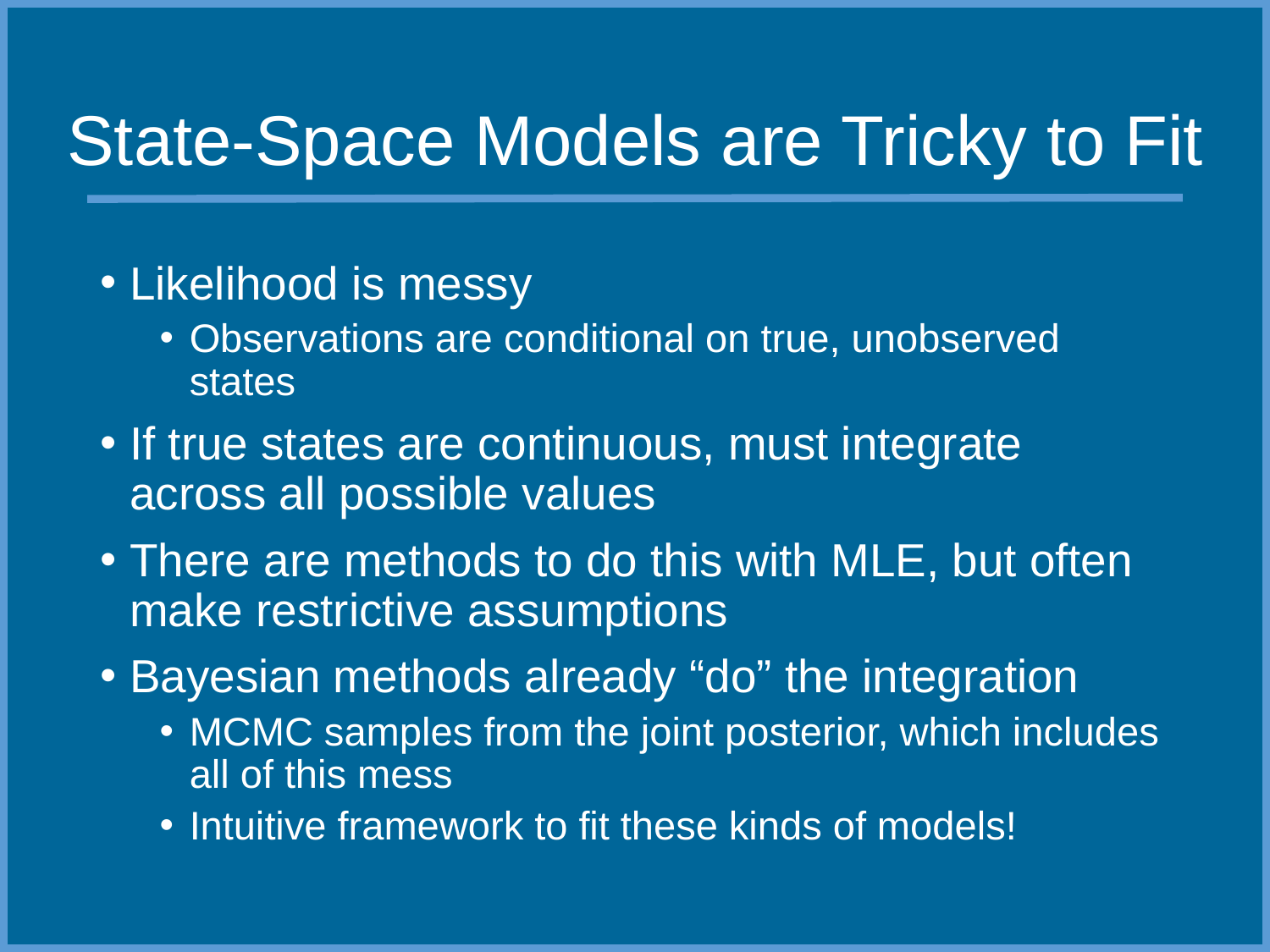

# State-Space Models are Tricky to Fit
Likelihood is messy
Observations are conditional on true, unobserved states
If true states are continuous, must integrate across all possible values
There are methods to do this with MLE, but often make restrictive assumptions
Bayesian methods already “do” the integration
MCMC samples from the joint posterior, which includes all of this mess
Intuitive framework to fit these kinds of models!